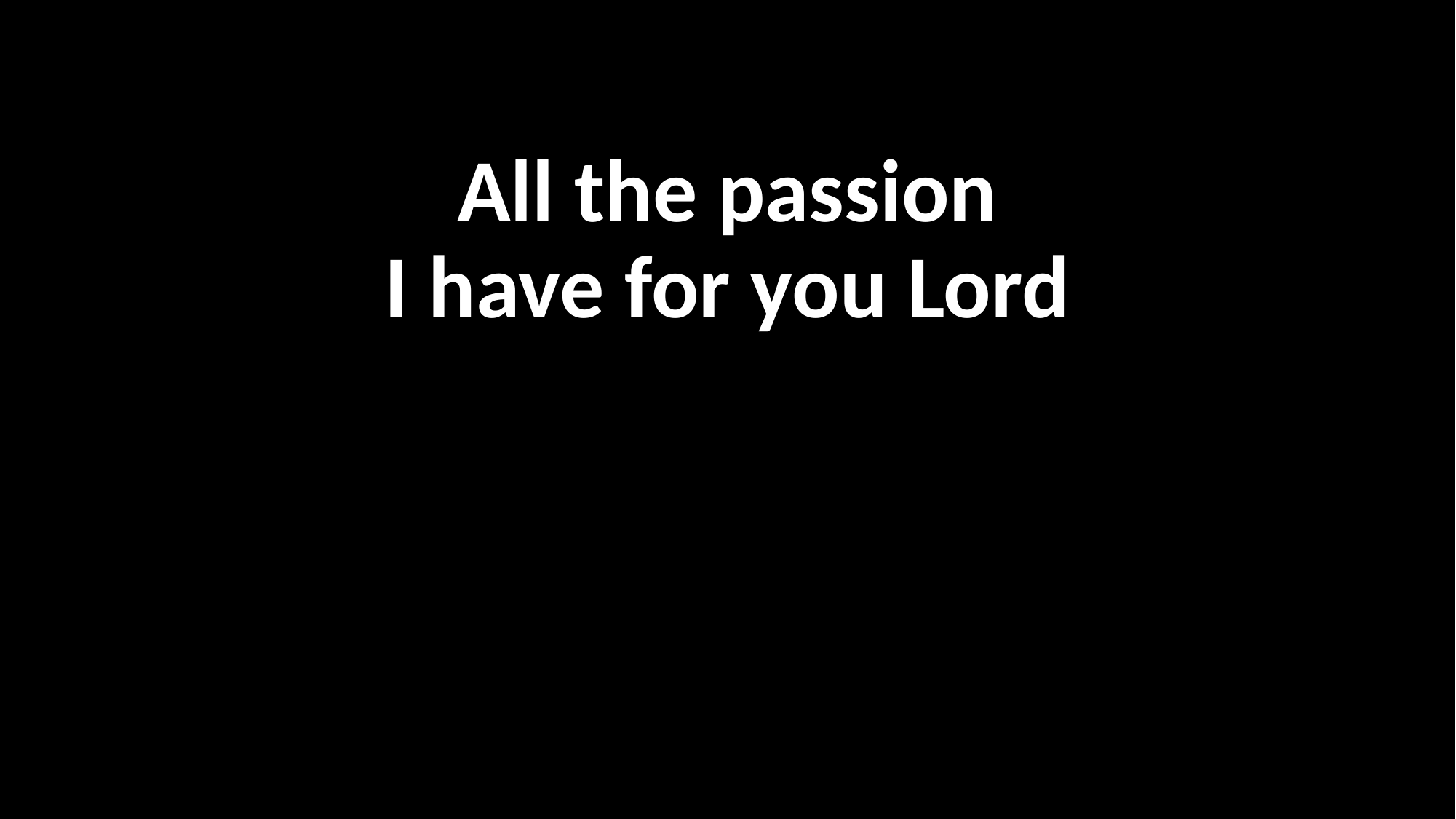

All the passion
I have for you Lord